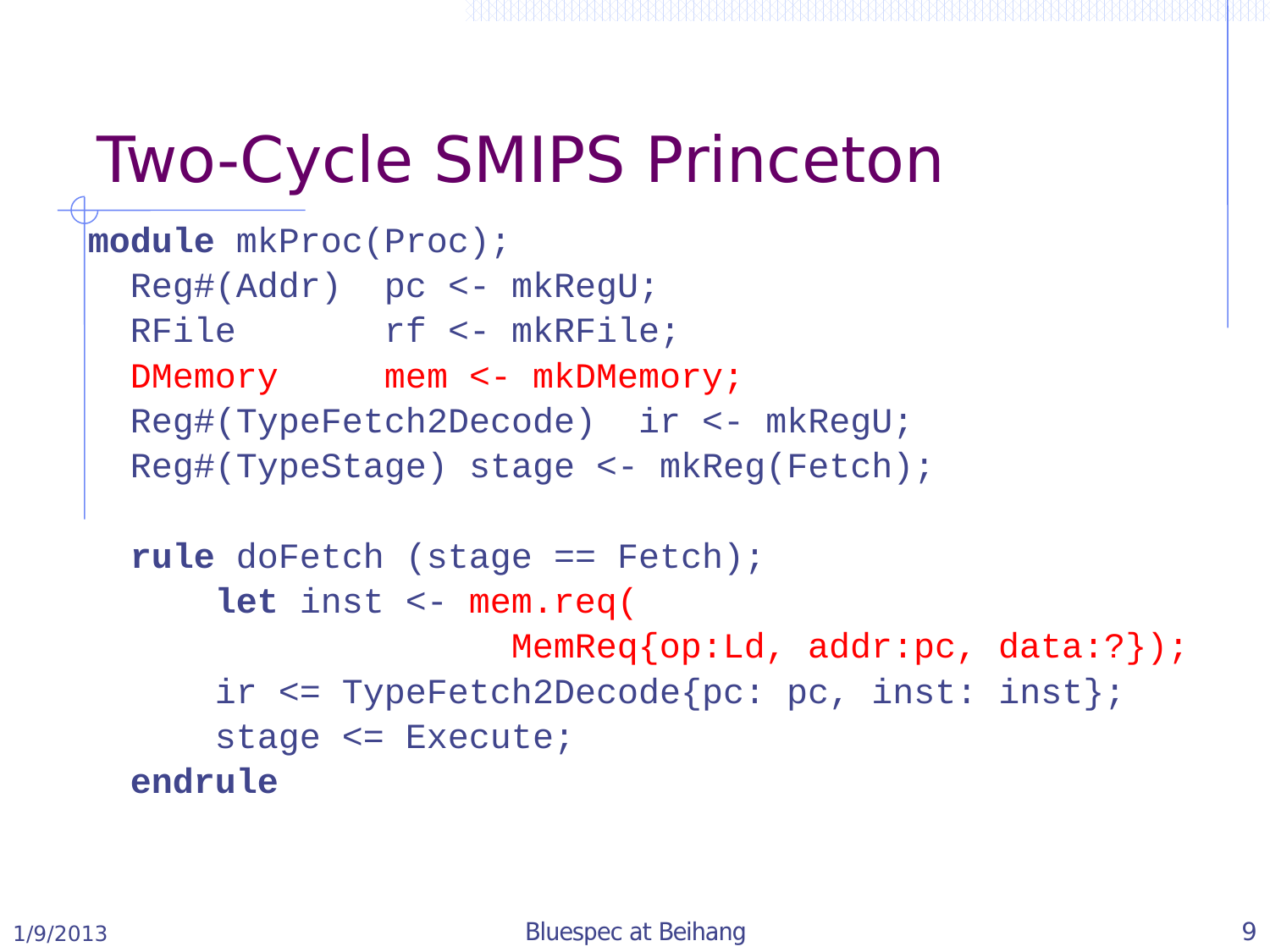

# Two-Cycle SMIPS Princeton
module mkProc(Proc);
  Reg#(Addr)  pc <- mkRegU;
  RFile       rf <- mkRFile;
  DMemory     mem <- mkDMemory;
  Reg#(TypeFetch2Decode)  ir <- mkRegU;
  Reg#(TypeStage) stage <- mkReg(Fetch);

  rule doFetch (stage == Fetch);
      let inst <- mem.req(
                    MemReq{op:Ld, addr:pc, data:?});
      ir <= TypeFetch2Decode{pc: pc, inst: inst};
      stage <= Execute;
  endrule
1/9/2013
Bluespec at Beihang
9